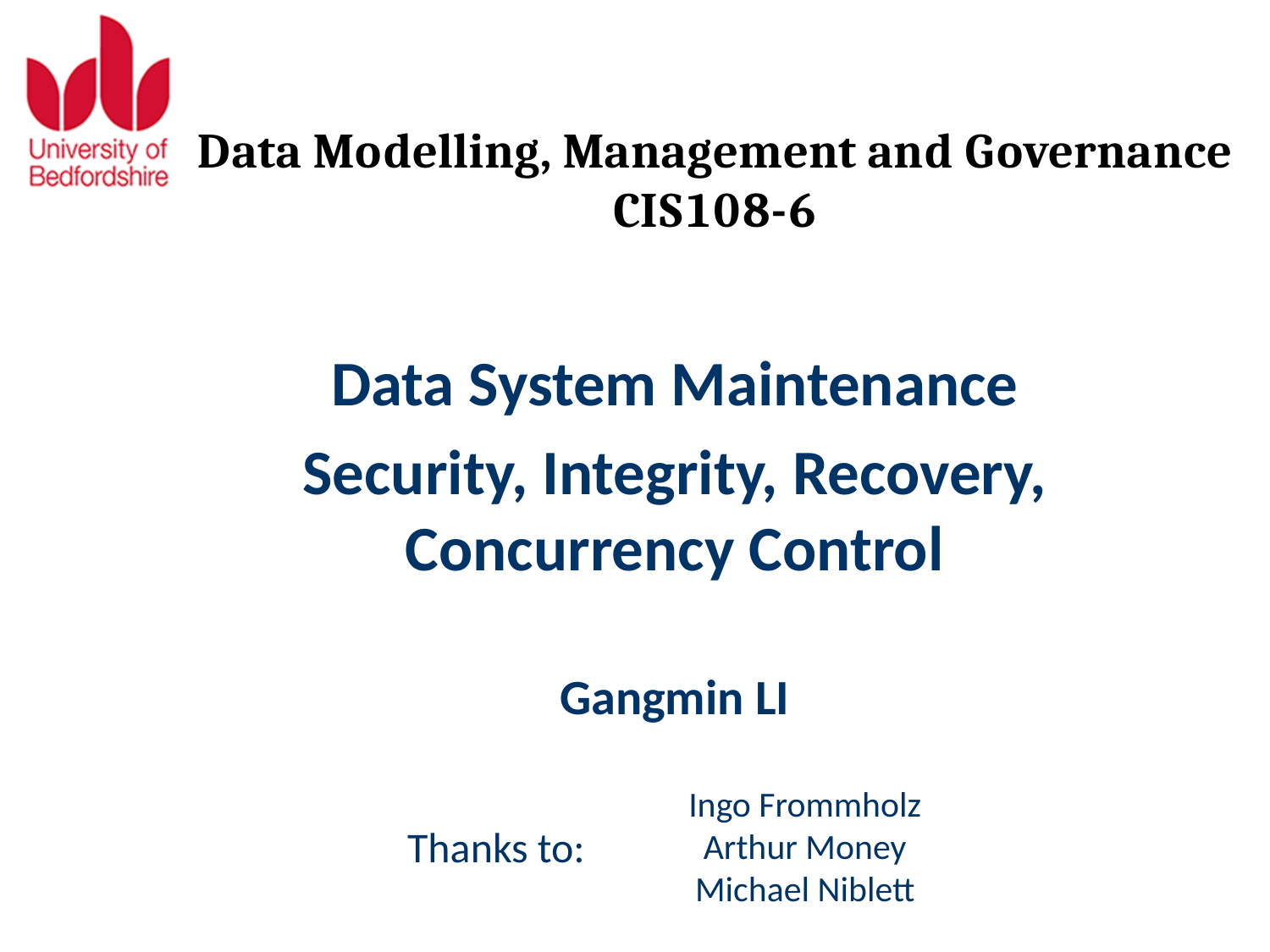

# Data Modelling, Management and Governance CIS108-6
Data System Maintenance
Security, Integrity, Recovery, Concurrency Control

Gangmin LI